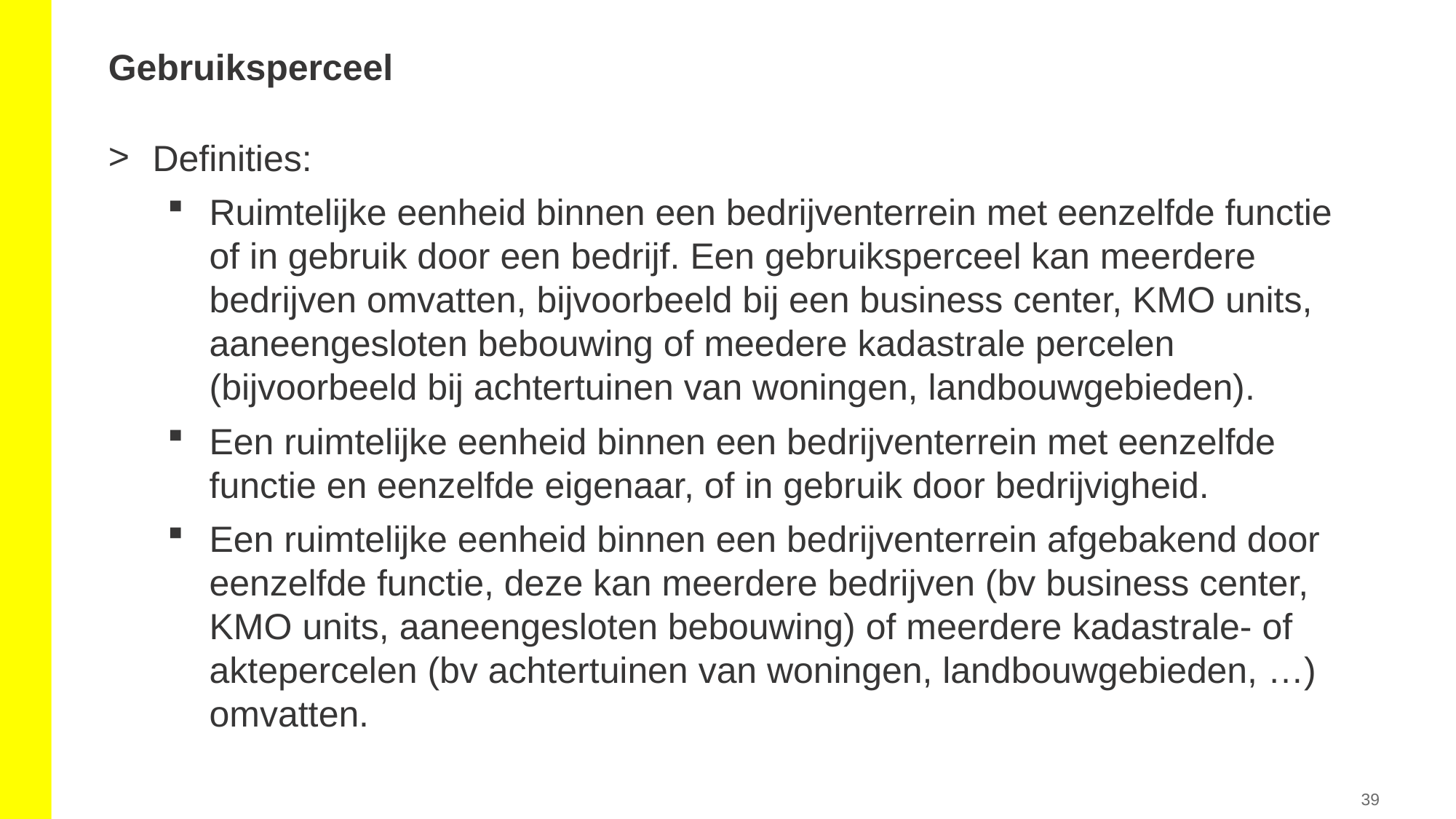

# Gebruiksperceel
Definities:
Ruimtelijke eenheid binnen een bedrijventerrein met eenzelfde functie of in gebruik door een bedrijf. Een gebruiksperceel kan meerdere bedrijven omvatten, bijvoorbeeld bij een business center, KMO units, aaneengesloten bebouwing of meedere kadastrale percelen (bijvoorbeeld bij achtertuinen van woningen, landbouwgebieden).
Een ruimtelijke eenheid binnen een bedrijventerrein met eenzelfde functie en eenzelfde eigenaar, of in gebruik door bedrijvigheid.
Een ruimtelijke eenheid binnen een bedrijventerrein afgebakend door eenzelfde functie, deze kan meerdere bedrijven (bv business center, KMO units, aaneengesloten bebouwing) of meerdere kadastrale- of aktepercelen (bv achtertuinen van woningen, landbouwgebieden, …) omvatten.

39